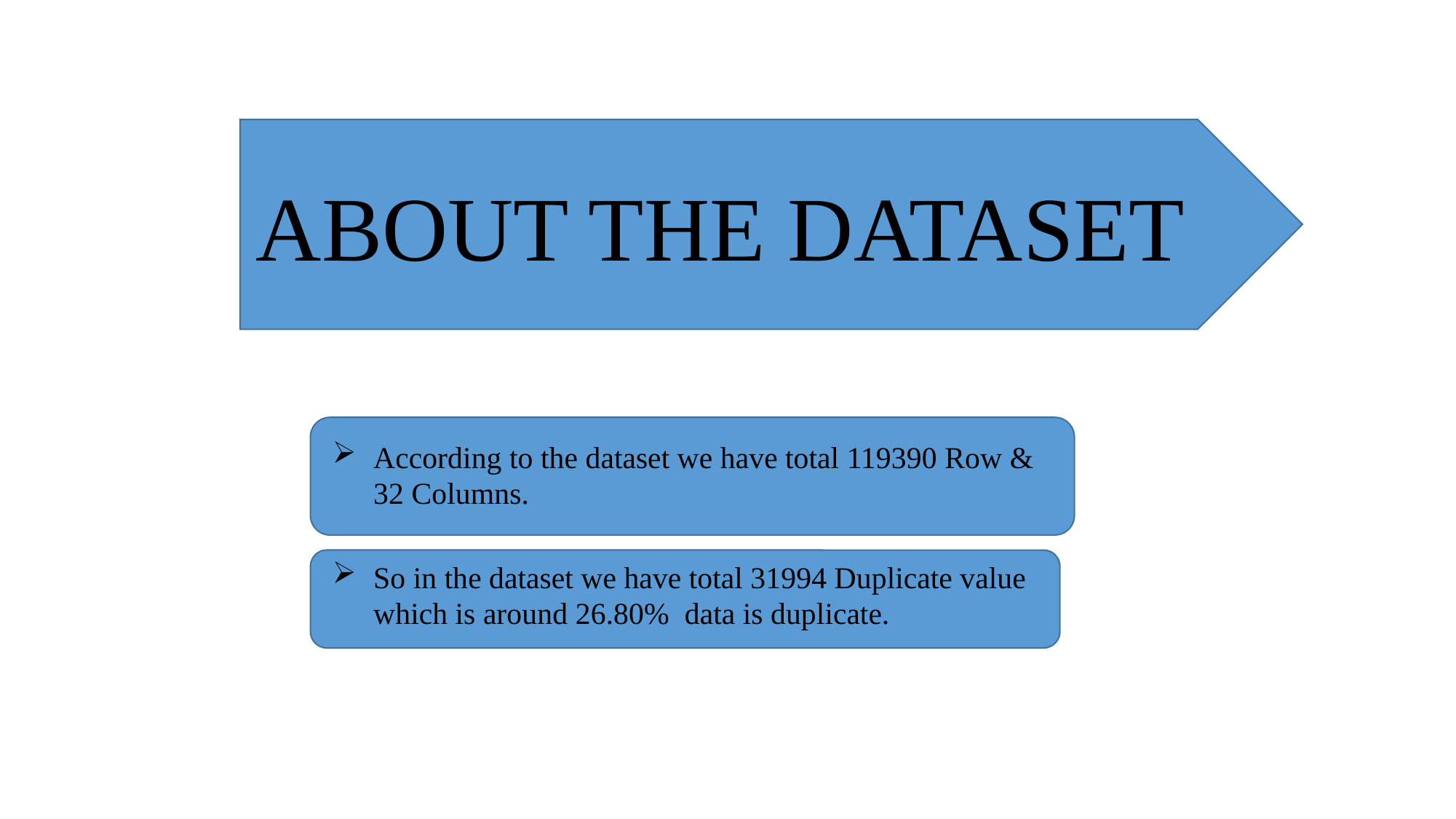

# ABOUT THE DATASET

According to the dataset we have total 119390 Row & 32 Columns.

So in the dataset we have total 31994 Duplicate value which is around 26.80%  data is duplicate.